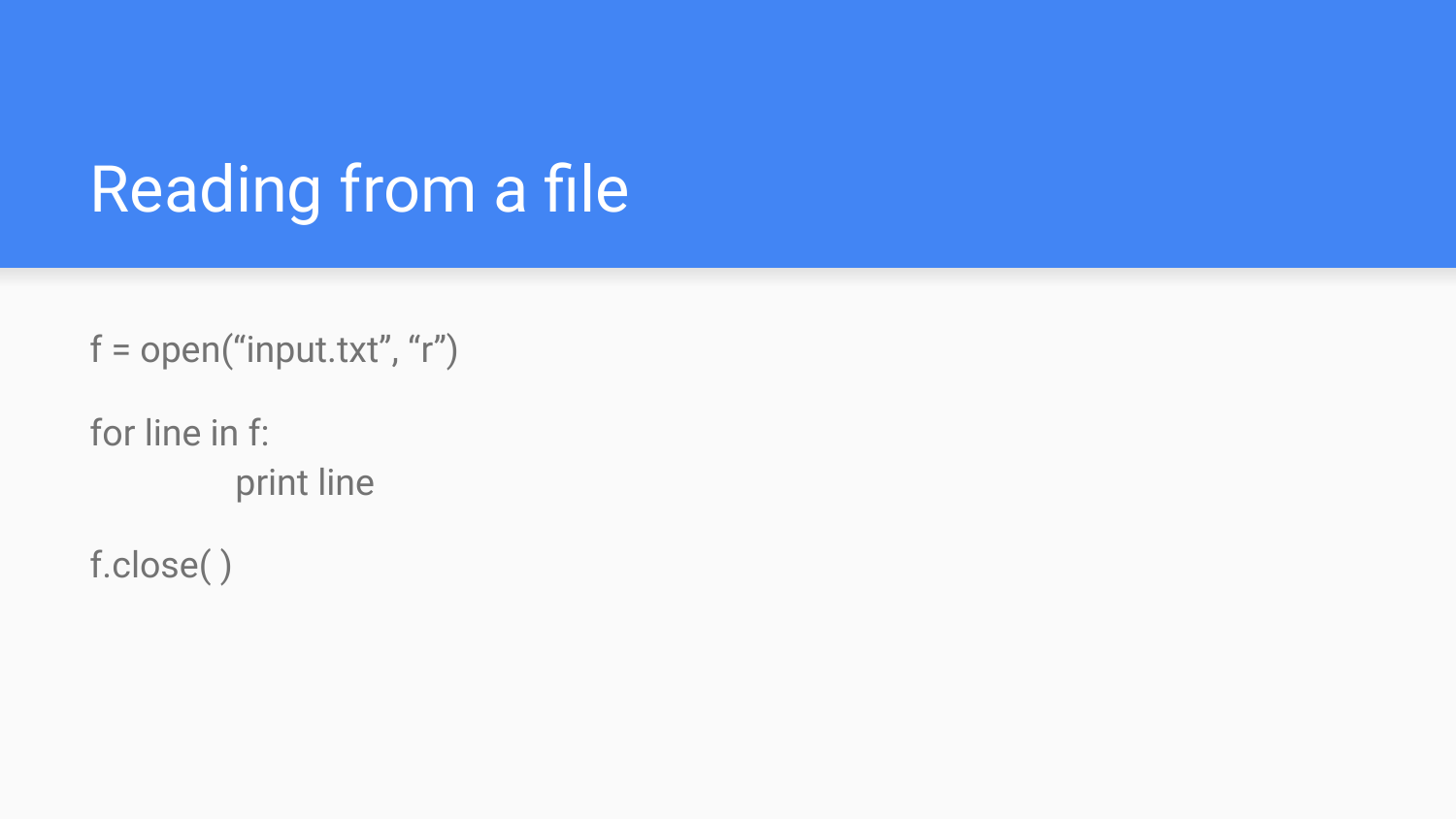

# Reading from a file
f = open(“input.txt”, “r”)
for line in f:
	print line
f.close( )